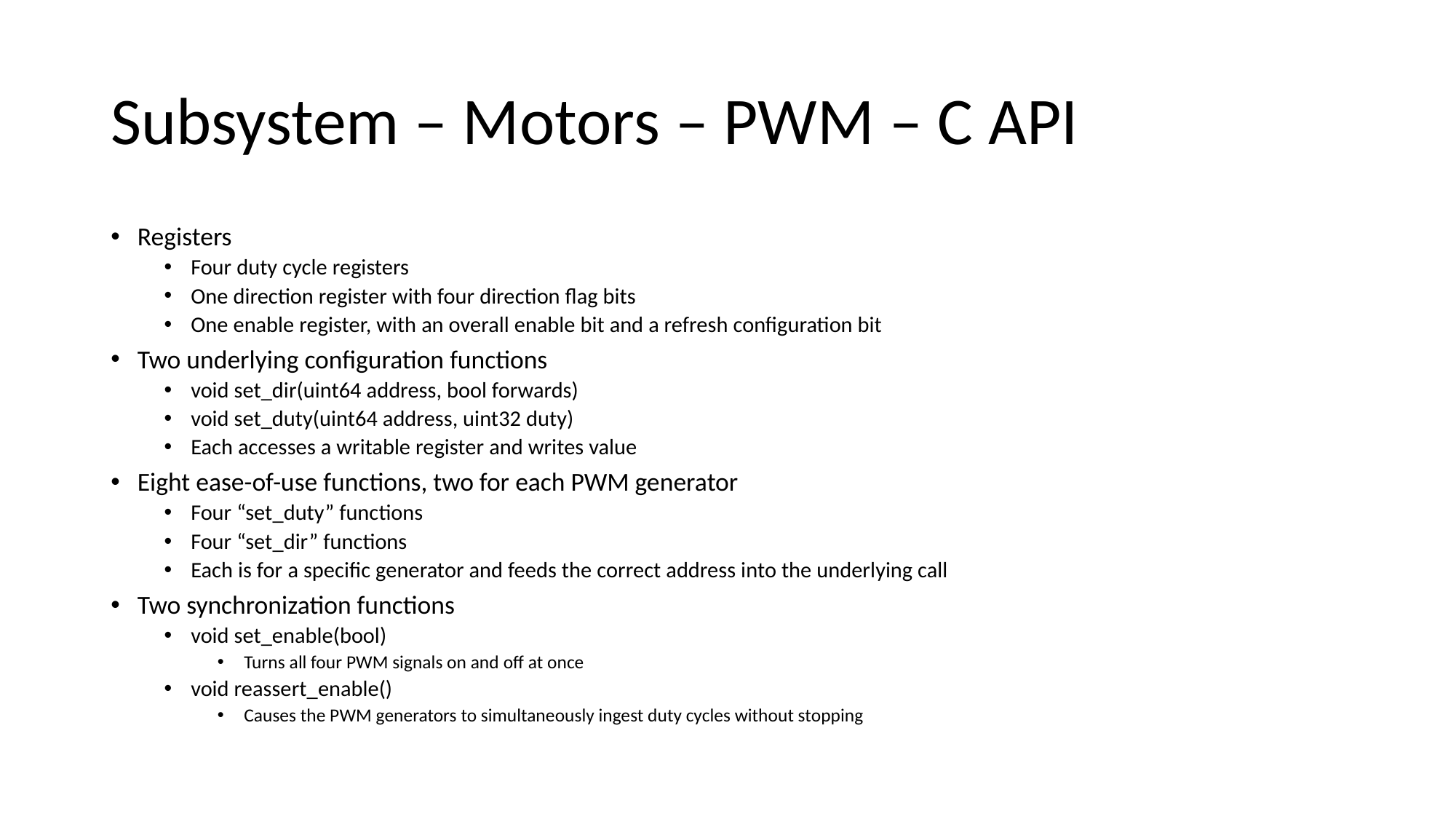

# Subsystem – Motors – PWM – C API
Registers
Four duty cycle registers
One direction register with four direction flag bits
One enable register, with an overall enable bit and a refresh configuration bit
Two underlying configuration functions
void set_dir(uint64 address, bool forwards)
void set_duty(uint64 address, uint32 duty)
Each accesses a writable register and writes value
Eight ease-of-use functions, two for each PWM generator
Four “set_duty” functions
Four “set_dir” functions
Each is for a specific generator and feeds the correct address into the underlying call
Two synchronization functions
void set_enable(bool)
Turns all four PWM signals on and off at once
void reassert_enable()
Causes the PWM generators to simultaneously ingest duty cycles without stopping